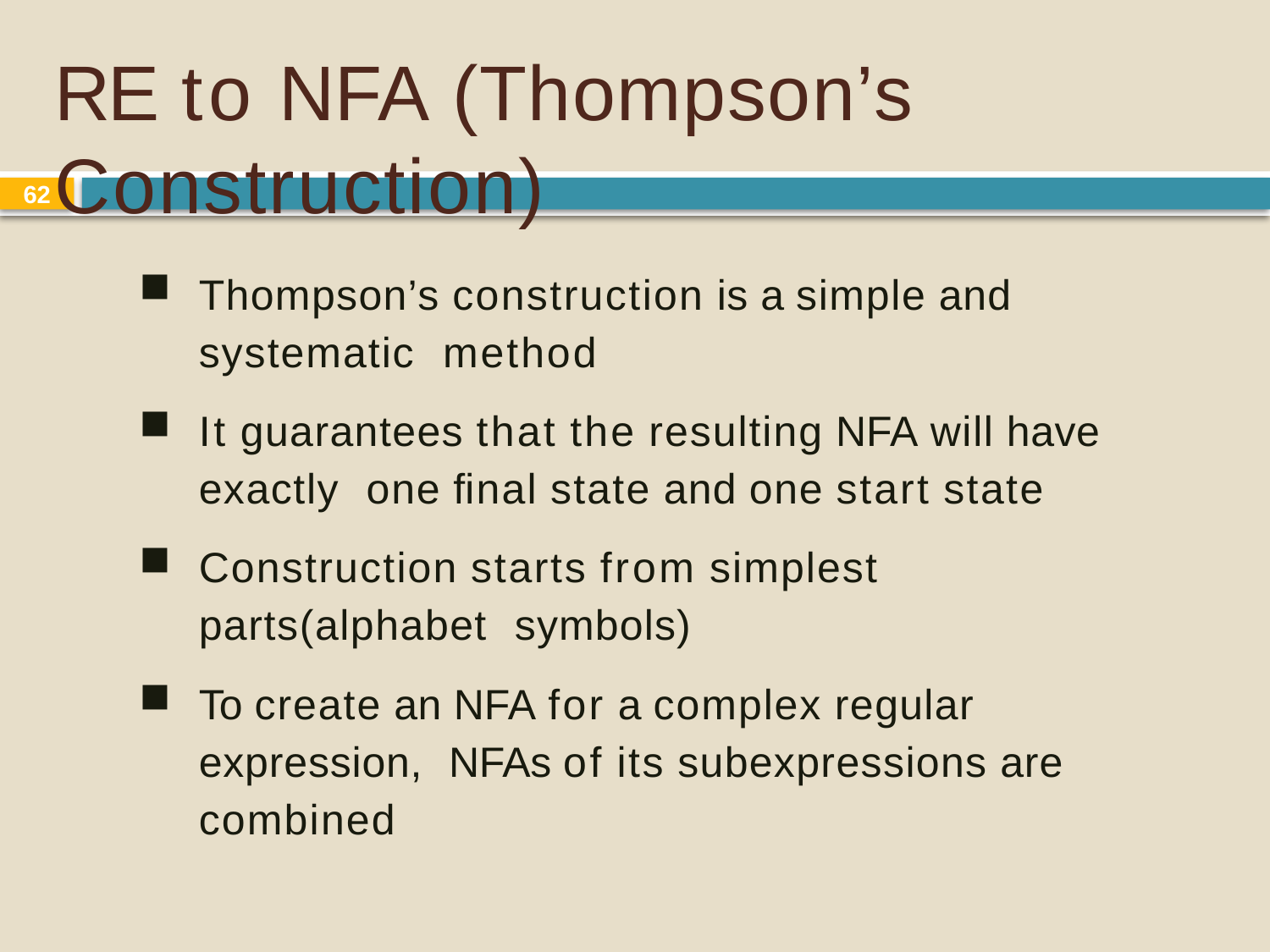

# RE to NFA (Thompson’s Construction)
62
Thompson’s construction is a simple and systematic  method
It guarantees that the resulting NFA will have exactly  one ﬁnal state and one start state
Construction starts from simplest parts(alphabet  symbols)
To create an NFA for a complex regular expression,  NFAs of its subexpressions are combined